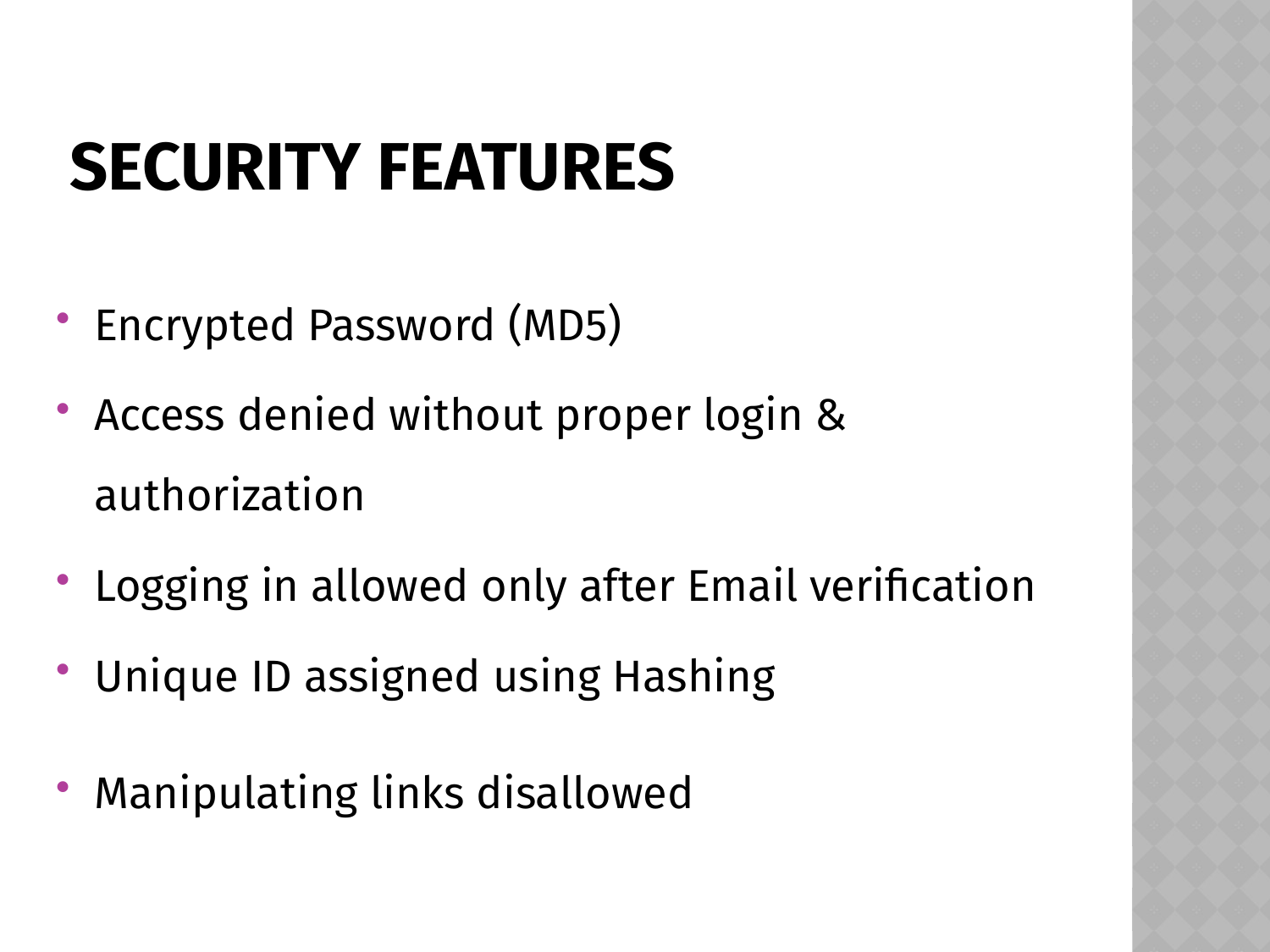

# SECURITY FEATURES
Encrypted Password (MD5)
Access denied without proper login & authorization
Logging in allowed only after Email verification
Unique ID assigned using Hashing
Manipulating links disallowed